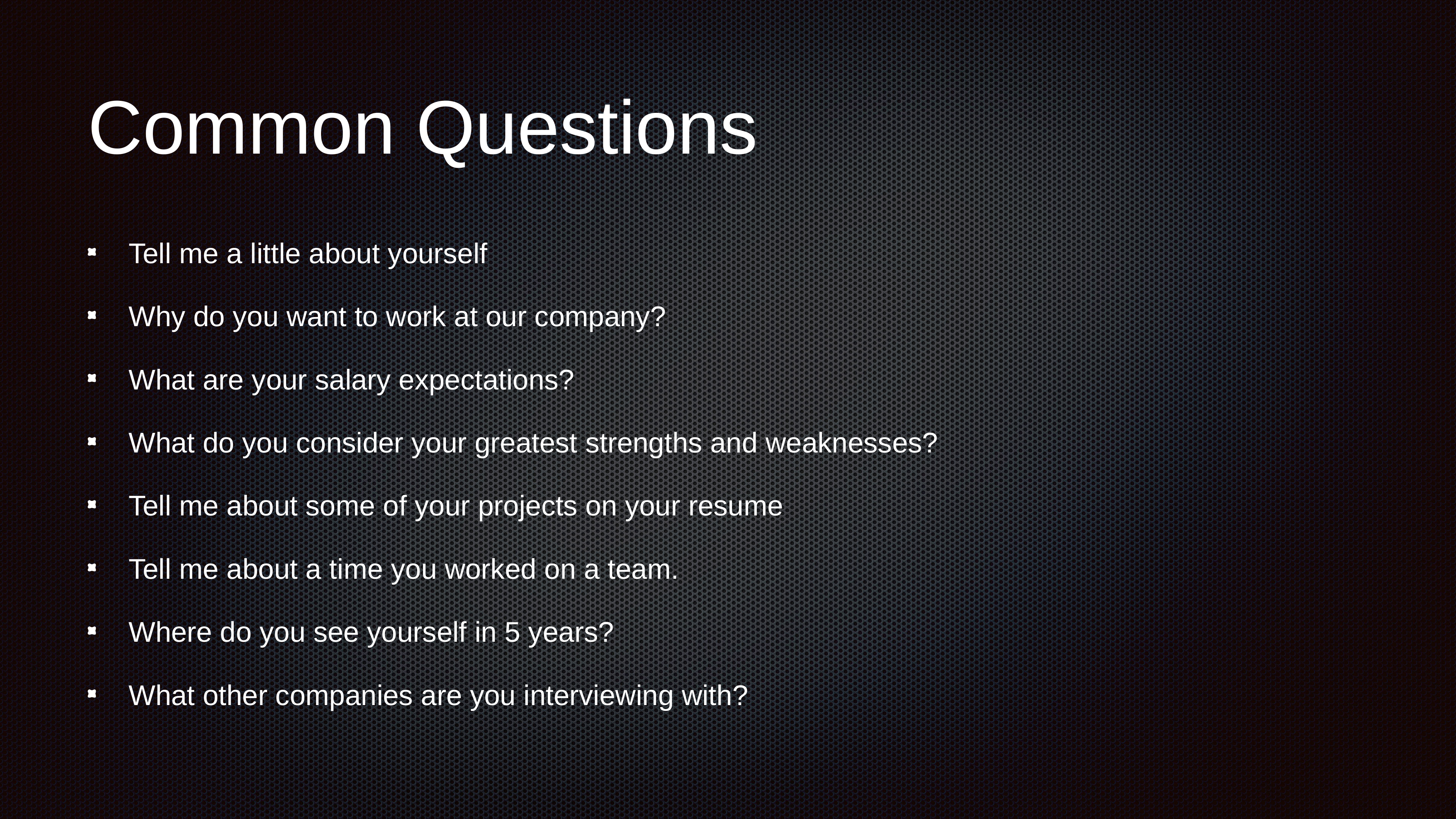

# Common Questions
Tell me a little about yourself
Why do you want to work at our company?
What are your salary expectations?
What do you consider your greatest strengths and weaknesses?
Tell me about some of your projects on your resume
Tell me about a time you worked on a team.
Where do you see yourself in 5 years?
What other companies are you interviewing with?